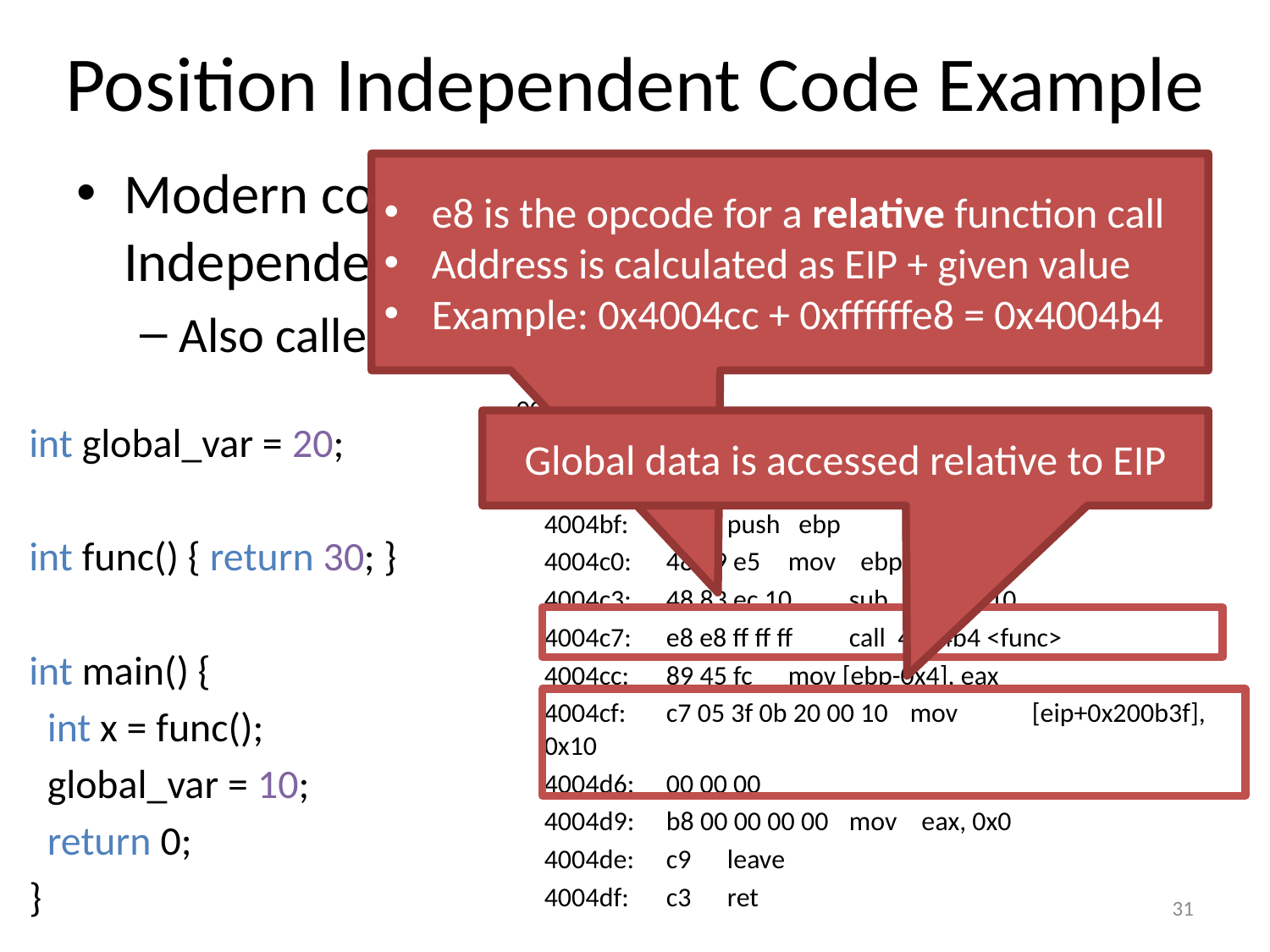

# Position Independent Code Example
Modern compilers can produce Position Independent Code (PIC)
Also called Position Independent Executable (PIE)
e8 is the opcode for a relative function call
Address is calculated as EIP + given value
Example: 0x4004cc + 0xffffffe8 = 0x4004b4
004004b4 <func>:

004004bf <main>:
	4004bf:	55	push   ebp
	4004c0:	48 89 e5	mov    ebp, esp
	4004c3:	48 83 ec 10	sub    esp, 0x10
	4004c7:	e8 e8 ff ff ff	call  4004b4 <func>
	4004cc:	89 45 fc	mov [ebp-0x4], eax
	4004cf:	c7 05 3f 0b 20 00 10	mov   			[eip+0x200b3f], 0x10
	4004d6:	00 00 00
	4004d9:	b8 00 00 00 00	mov    eax, 0x0
	4004de:	c9	leave
	4004df:	c3	ret

int global_var = 20;

int func() { return 30; }

int main() {
  int x = func();
  global_var = 10;
  return 0;
}

Global data is accessed relative to EIP

31